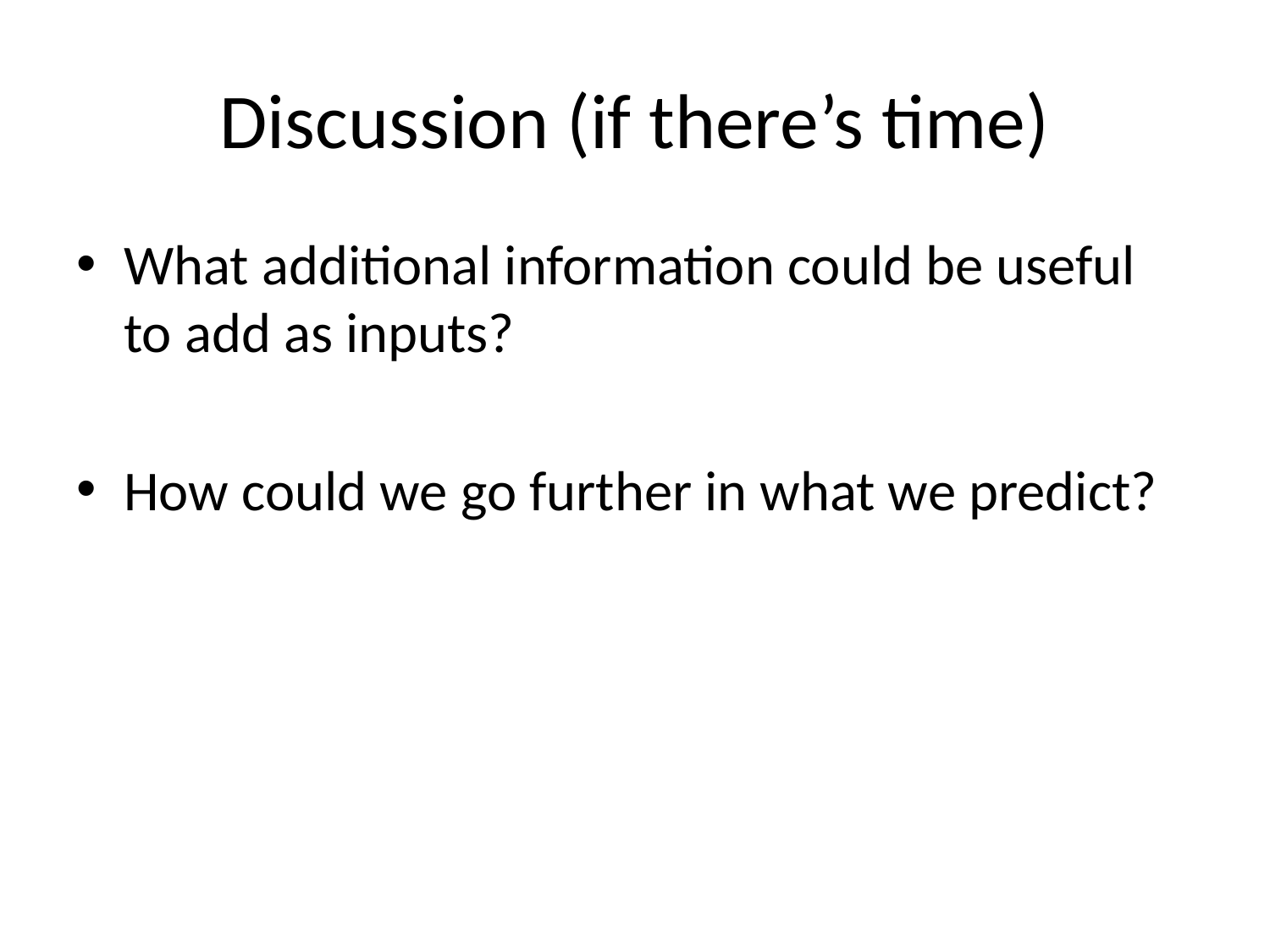

# Discussion (if there’s time)
What additional information could be useful to add as inputs?

How could we go further in what we predict?